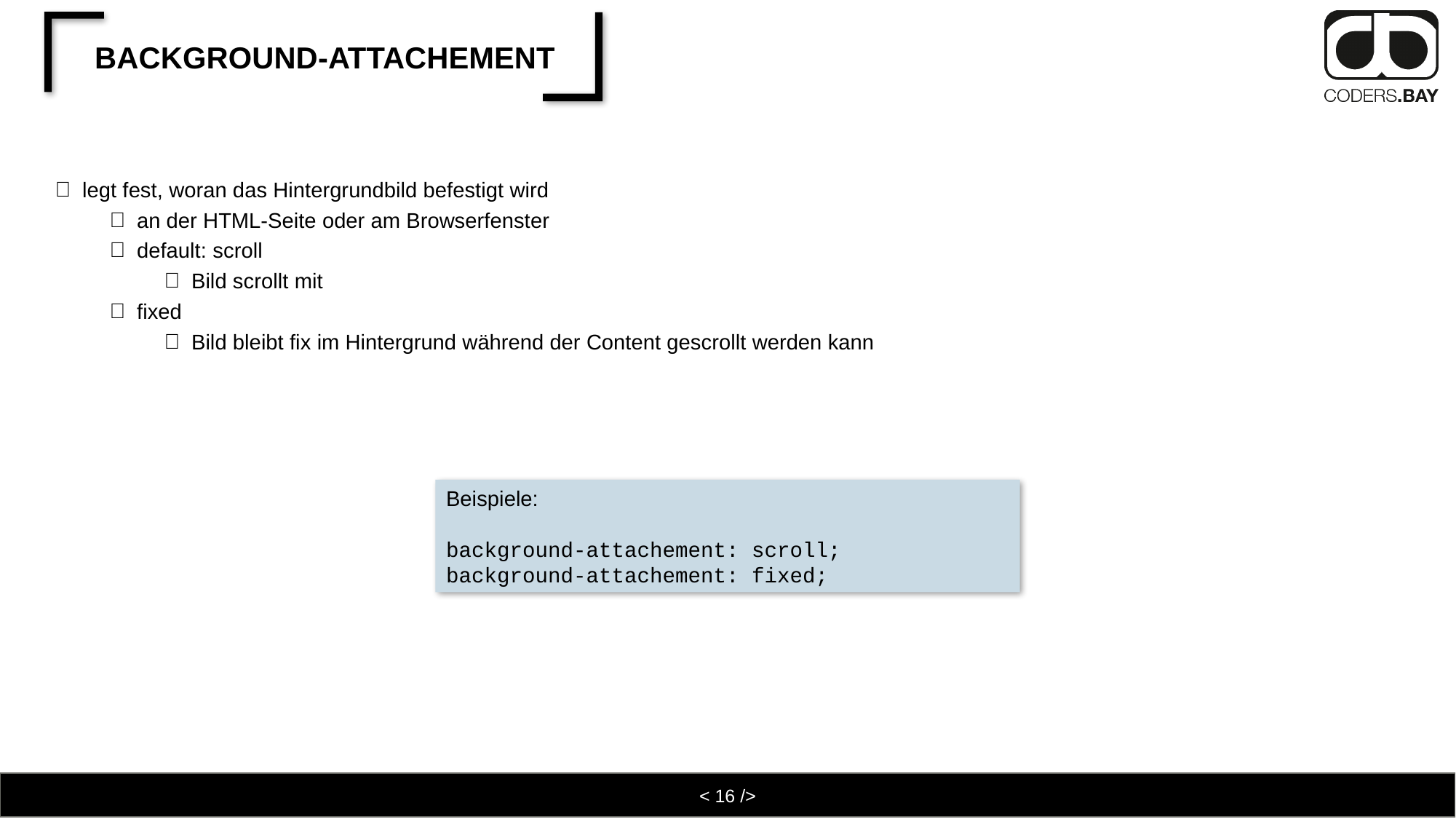

# background-attachement
legt fest, woran das Hintergrundbild befestigt wird
an der HTML-Seite oder am Browserfenster
default: scroll
Bild scrollt mit
fixed
Bild bleibt fix im Hintergrund während der Content gescrollt werden kann
Beispiele:

background-attachement: scroll;
background-attachement: fixed;